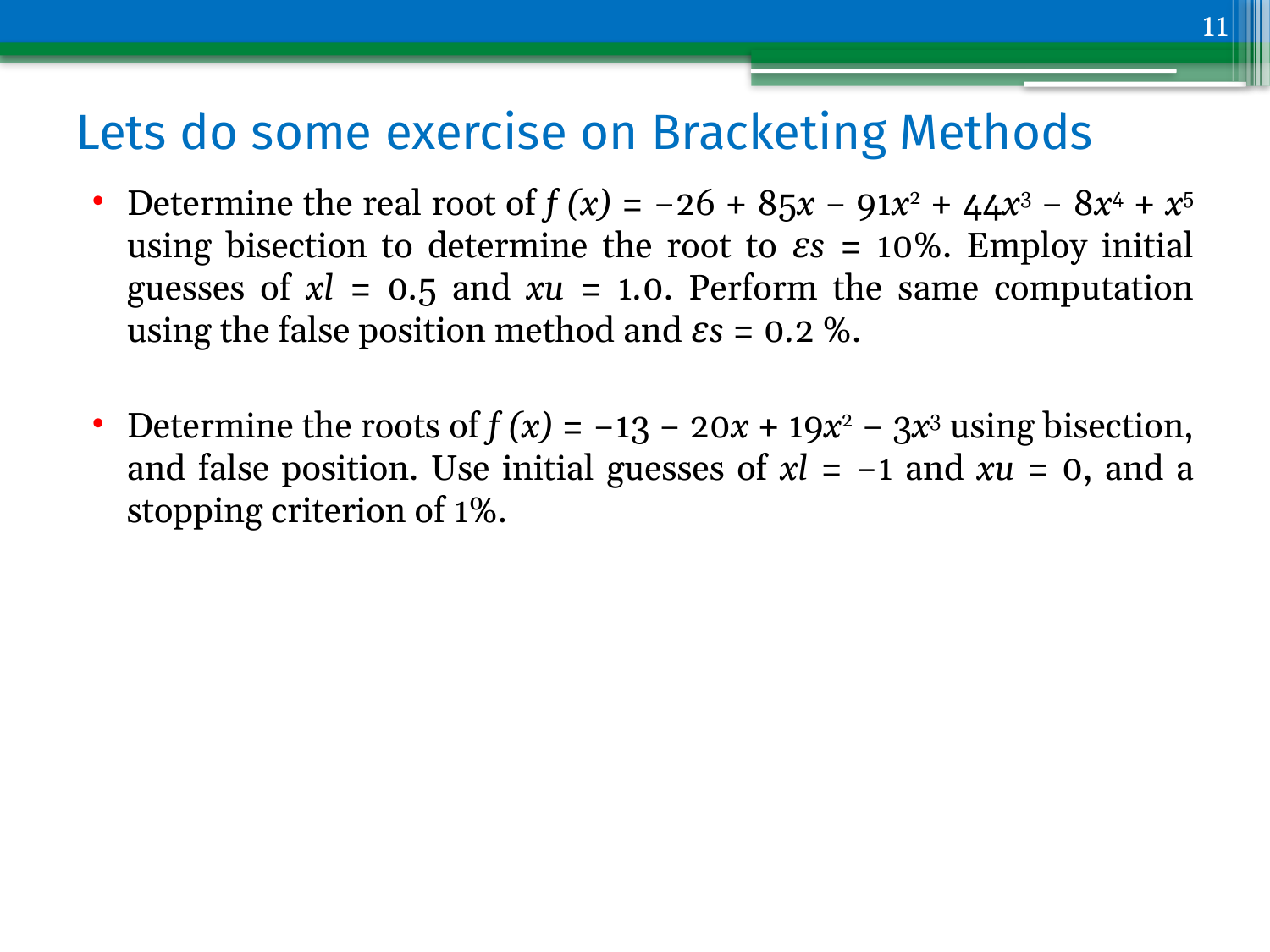

11
# Lets do some exercise on Bracketing Methods
Determine the real root of f (x) = −26 + 85x − 91x2 + 44x3 − 8x4 + x5 using bisection to determine the root to εs = 10%. Employ initial guesses of xl = 0.5 and xu = 1.0. Perform the same computation using the false position method and εs = 0.2 %.

Determine the roots of f (x) = −13 − 20x + 19x2 − 3x3 using bisection, and false position. Use initial guesses of xl = −1 and xu = 0, and a stopping criterion of 1%.